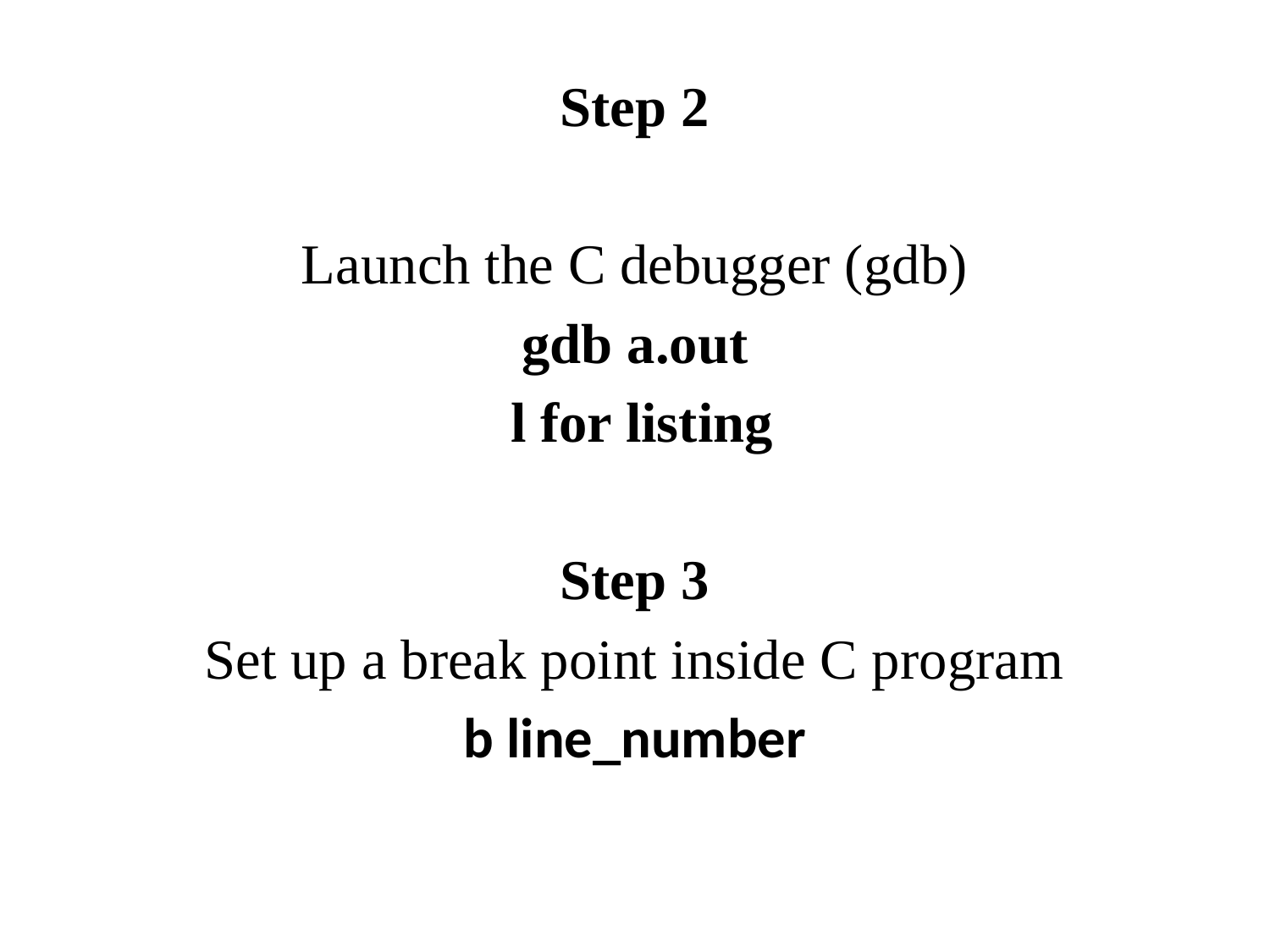

Step 2

Launch the C debugger (gdb)
gdb a.out
 l for listing

Step 3
Set up a break point inside C program
b line_number